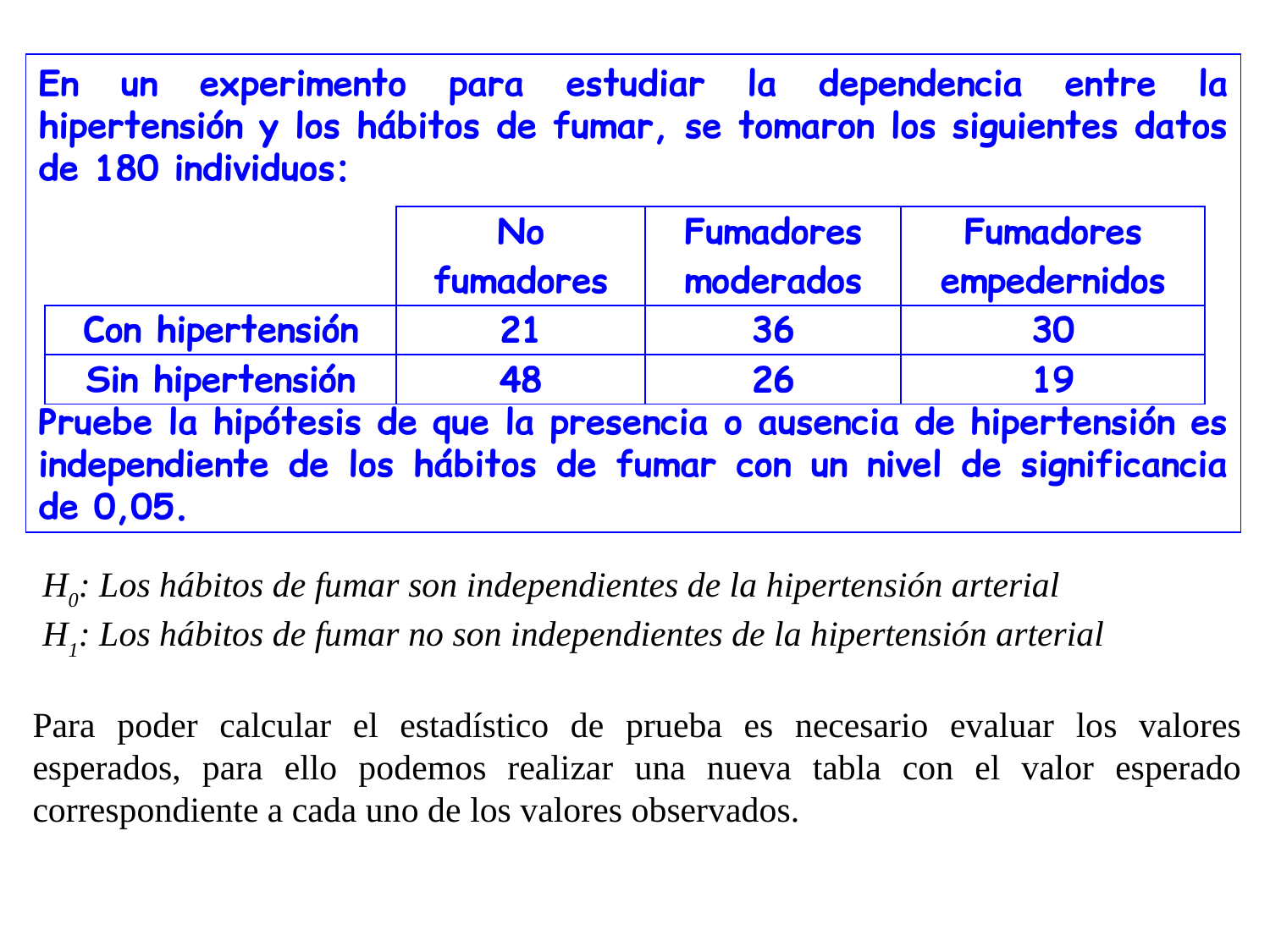

En un experimento para estudiar la dependencia entre la hipertensión y los hábitos de fumar, se tomaron los siguientes datos de 180 individuos:

Pruebe la hipótesis de que la presencia o ausencia de hipertensión es independiente de los hábitos de fumar con un nivel de significancia de 0,05.
|  | No fumadores | Fumadores moderados | Fumadores empedernidos |
| --- | --- | --- | --- |
| Con hipertensión | 21 | 36 | 30 |
| Sin hipertensión | 48 | 26 | 19 |
H0: Los hábitos de fumar son independientes de la hipertensión arterial
H1: Los hábitos de fumar no son independientes de la hipertensión arterial
Para poder calcular el estadístico de prueba es necesario evaluar los valores esperados, para ello podemos realizar una nueva tabla con el valor esperado correspondiente a cada uno de los valores observados.